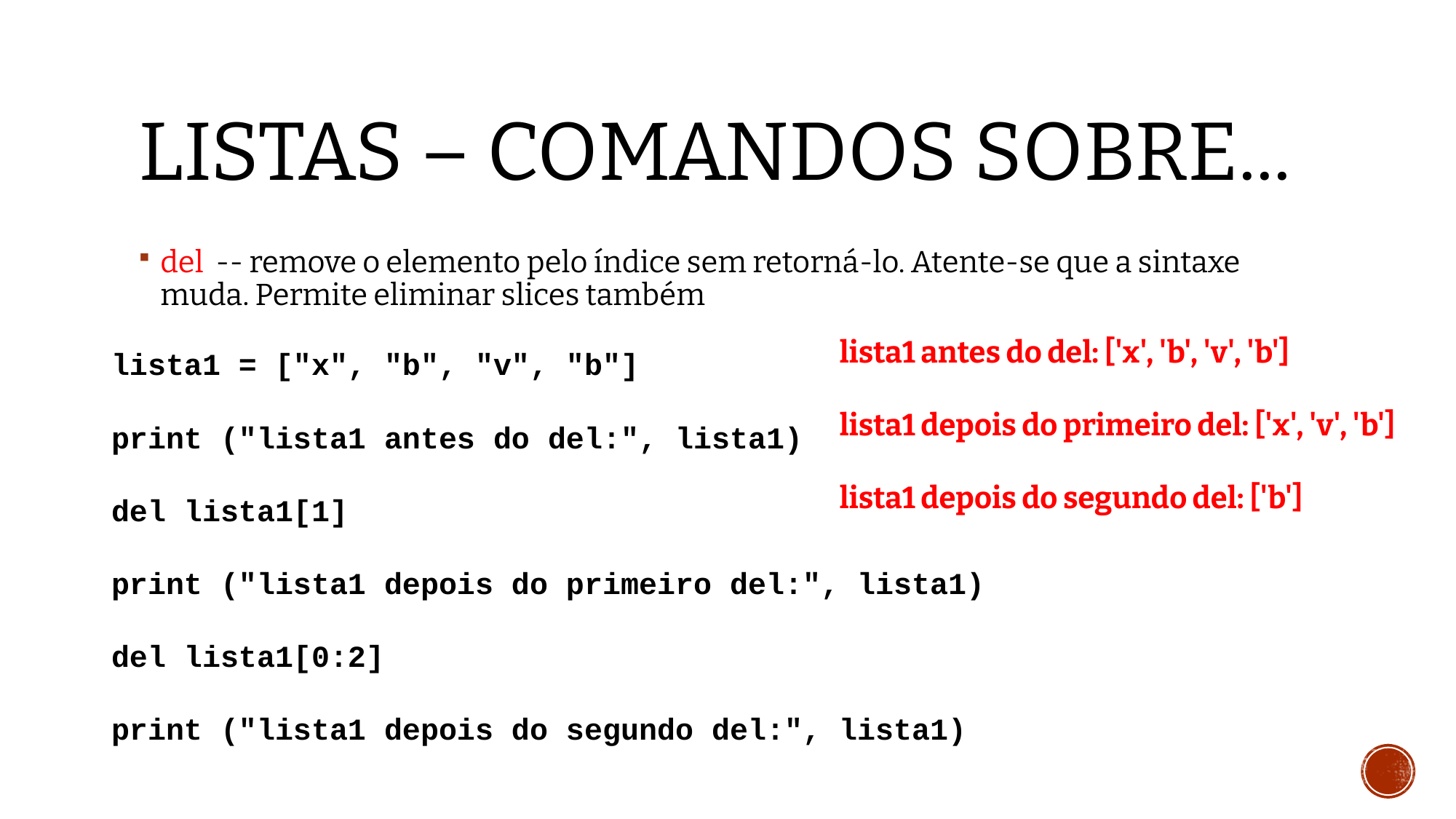

# Listas – Comandos sobre...
del  -- remove o elemento pelo índice sem retorná-lo. Atente-se que a sintaxe muda. Permite eliminar slices também

lista1 antes do del: ['x', 'b', 'v', 'b']

lista1 depois do primeiro del: ['x', 'v', 'b']

lista1 depois do segundo del: ['b']
lista1 = ["x", "b", "v", "b"]

print ("lista1 antes do del:", lista1)

del lista1[1]

print ("lista1 depois do primeiro del:", lista1)

del lista1[0:2]

print ("lista1 depois do segundo del:", lista1)